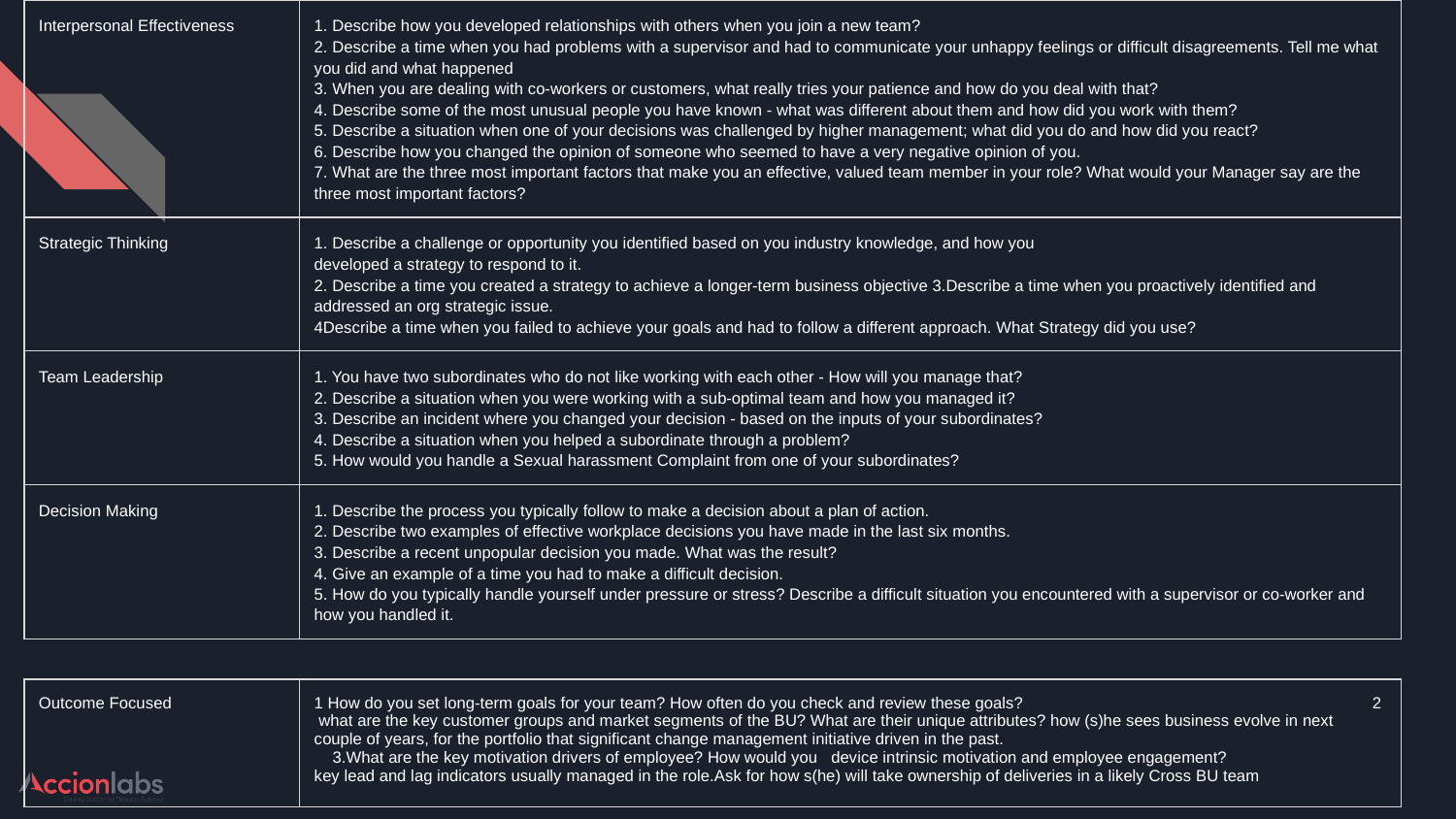

| Interpersonal Effectiveness | 1. Describe how you developed relationships with others when you join a new team? 2. Describe a time when you had problems with a supervisor and had to communicate your unhappy feelings or difficult disagreements. Tell me what you did and what happened 3. When you are dealing with co-workers or customers, what really tries your patience and how do you deal with that? 4. Describe some of the most unusual people you have known - what was different about them and how did you work with them? 5. Describe a situation when one of your decisions was challenged by higher management; what did you do and how did you react? 6. Describe how you changed the opinion of someone who seemed to have a very negative opinion of you. 7. What are the three most important factors that make you an effective, valued team member in your role? What would your Manager say are the three most important factors? |
| --- | --- |
| Strategic Thinking | 1. Describe a challenge or opportunity you identified based on you industry knowledge, and how you developed a strategy to respond to it. 2. Describe a time you created a strategy to achieve a longer-term business objective 3.Describe a time when you proactively identified and addressed an org strategic issue. 4Describe a time when you failed to achieve your goals and had to follow a different approach. What Strategy did you use? |
| Team Leadership | 1. You have two subordinates who do not like working with each other - How will you manage that? 2. Describe a situation when you were working with a sub-optimal team and how you managed it? 3. Describe an incident where you changed your decision - based on the inputs of your subordinates? 4. Describe a situation when you helped a subordinate through a problem? 5. How would you handle a Sexual harassment Complaint from one of your subordinates? |
| Decision Making | 1. Describe the process you typically follow to make a decision about a plan of action. 2. Describe two examples of effective workplace decisions you have made in the last six months. 3. Describe a recent unpopular decision you made. What was the result? 4. Give an example of a time you had to make a difficult decision. 5. How do you typically handle yourself under pressure or stress? Describe a difficult situation you encountered with a supervisor or co-worker and how you handled it. |
| Outcome Focused | 1 How do you set long-term goals for your team? How often do you check and review these goals? 2 what are the key customer groups and market segments of the BU? What are their unique attributes? how (s)he sees business evolve in next couple of years, for the portfolio that significant change management initiative driven in the past. 3.What are the key motivation drivers of employee? How would you device intrinsic motivation and employee engagement? key lead and lag indicators usually managed in the role.Ask for how s(he) will take ownership of deliveries in a likely Cross BU team |
| --- | --- |